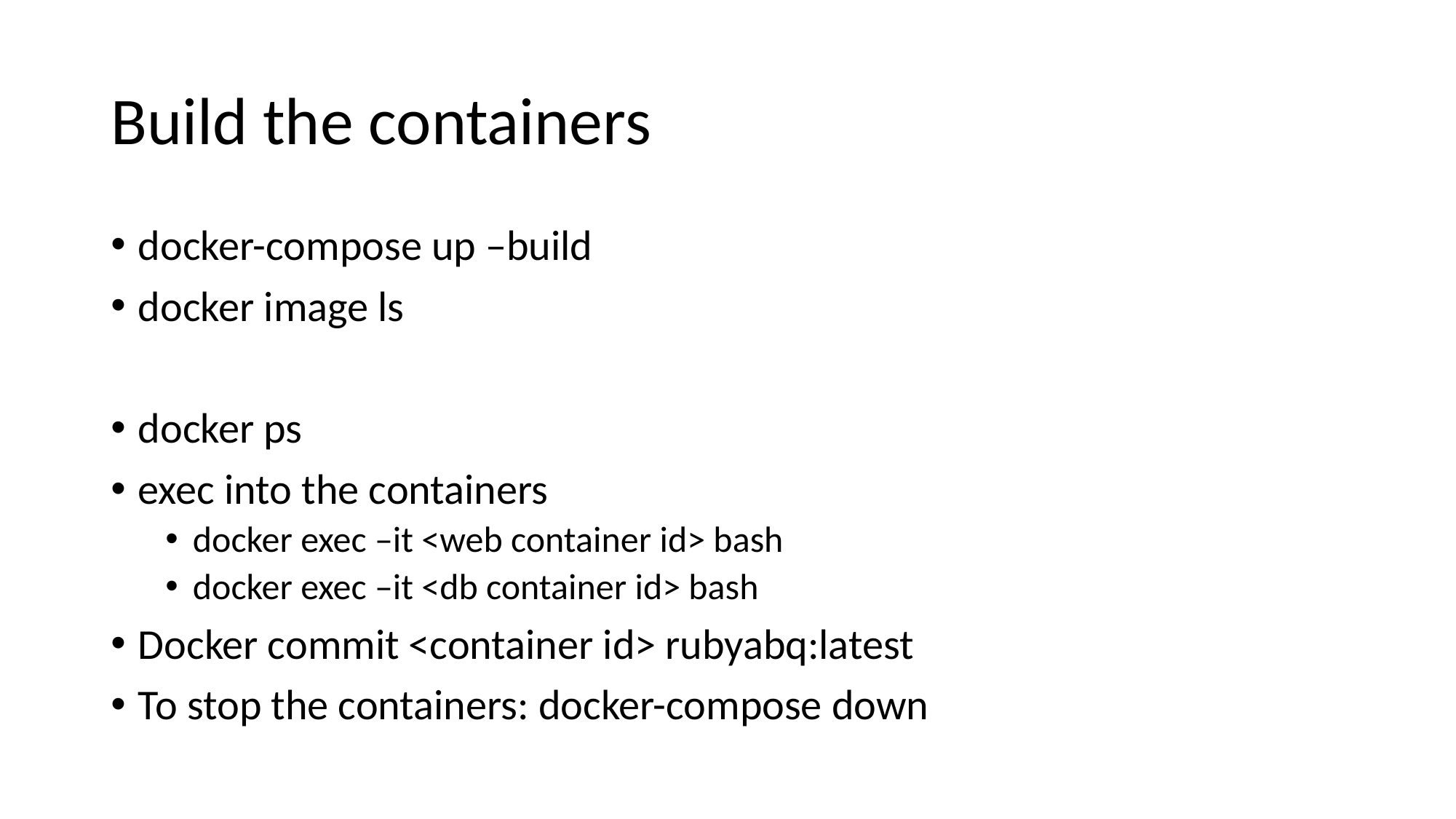

# Build the containers
docker-compose up –build
docker image ls

docker ps
exec into the containers
docker exec –it <web container id> bash
docker exec –it <db container id> bash
Docker commit <container id> rubyabq:latest
To stop the containers: docker-compose down